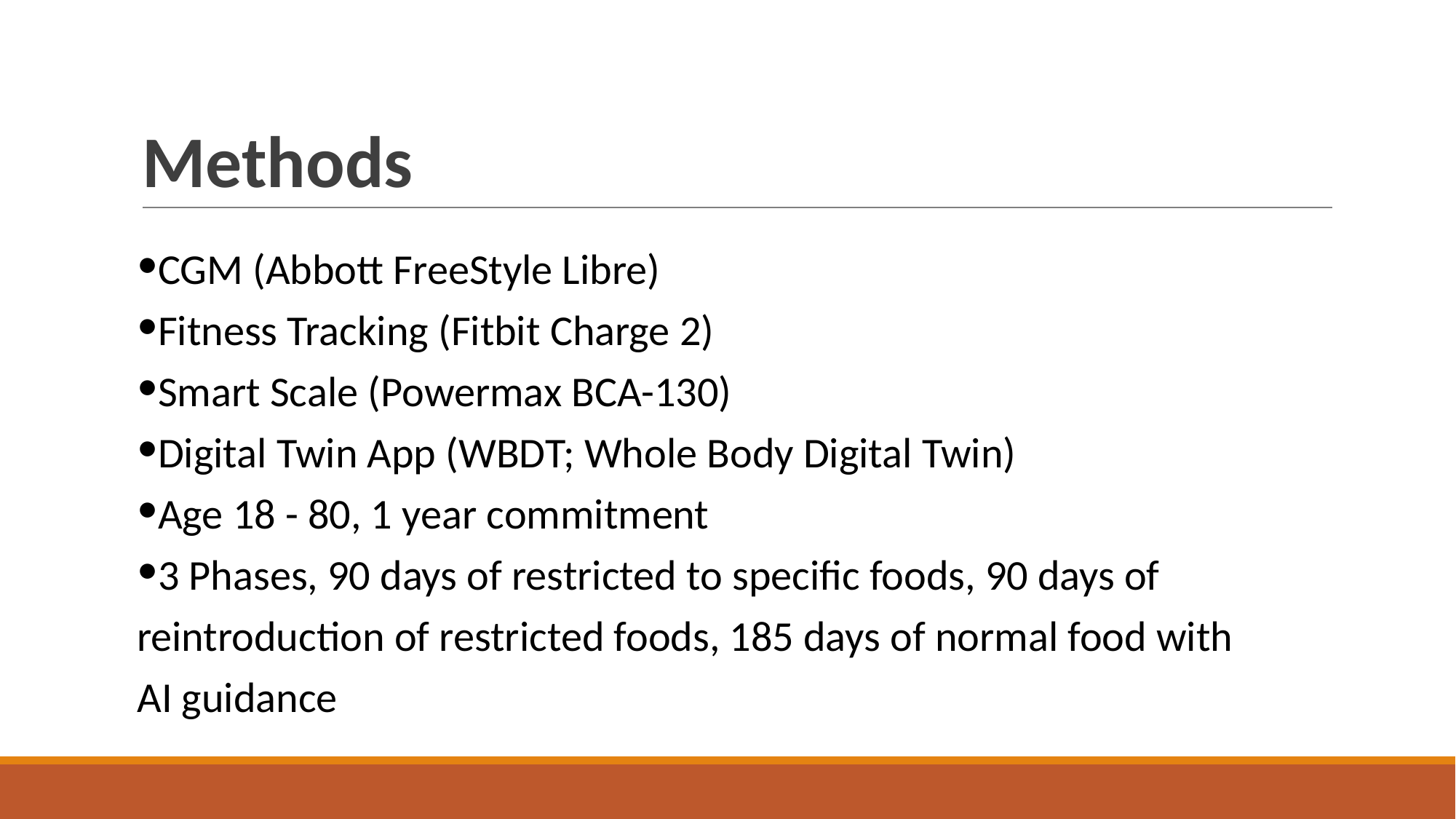

# Methods
CGM (Abbott FreeStyle Libre)
Fitness Tracking (Fitbit Charge 2)
Smart Scale (Powermax BCA-130)
Digital Twin App (WBDT; Whole Body Digital Twin)
Age 18 - 80, 1 year commitment
3 Phases, 90 days of restricted to specific foods, 90 days of reintroduction of restricted foods, 185 days of normal food with AI guidance